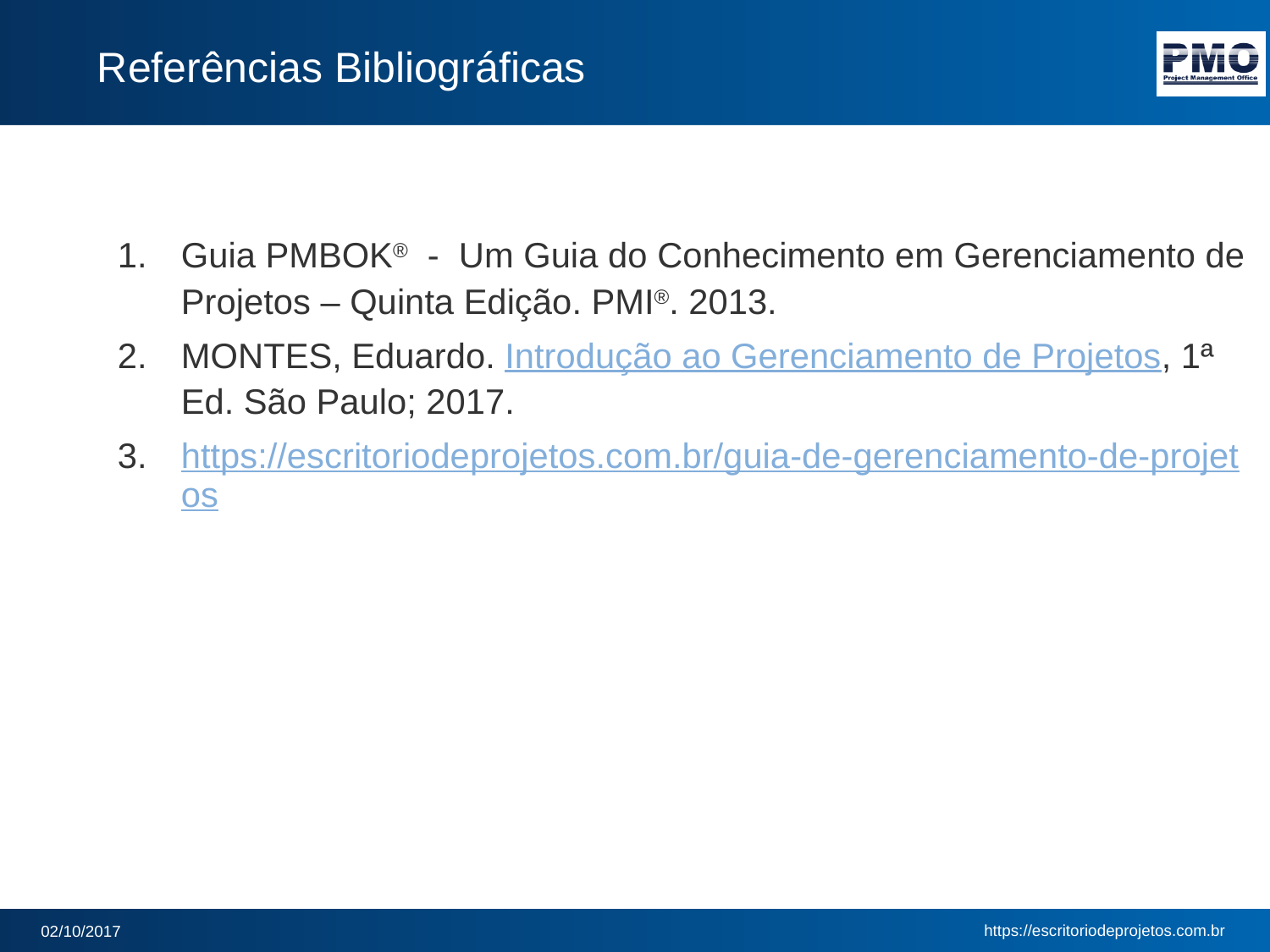

# Referências Bibliográficas
Guia PMBOK®  -  Um Guia do Conhecimento em Gerenciamento de Projetos – Quinta Edição. PMI®. 2013.
MONTES, Eduardo. Introdução ao Gerenciamento de Projetos, 1ª Ed. São Paulo; 2017.
https://escritoriodeprojetos.com.br/guia-de-gerenciamento-de-projetos